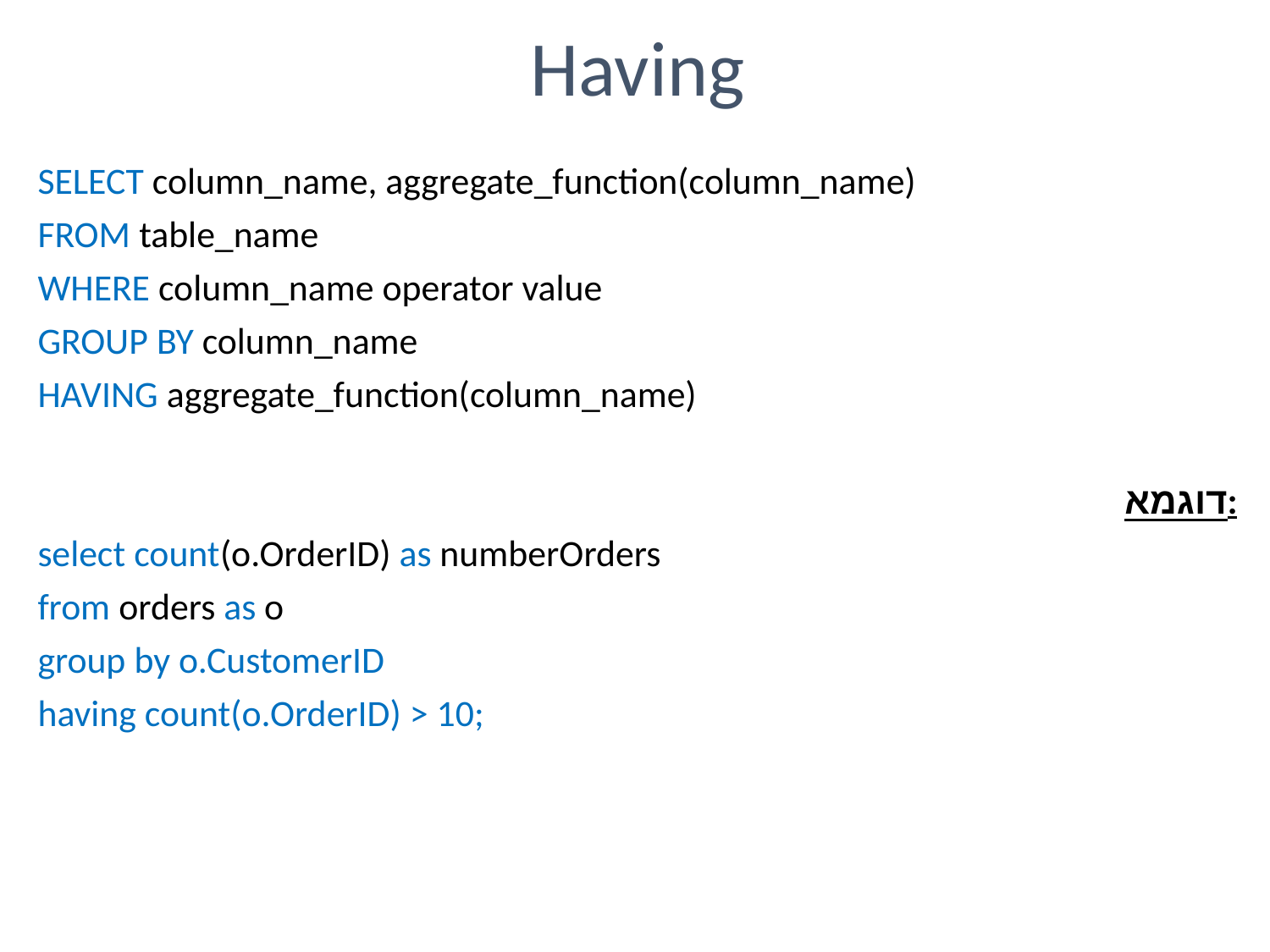

# Having
SELECT column_name, aggregate_function(column_name)
FROM table_name
WHERE column_name operator value
GROUP BY column_name
HAVING aggregate_function(column_name)

דוגמא:
select count(o.OrderID) as numberOrders
from orders as o
group by o.CustomerID
having count(o.OrderID) > 10;